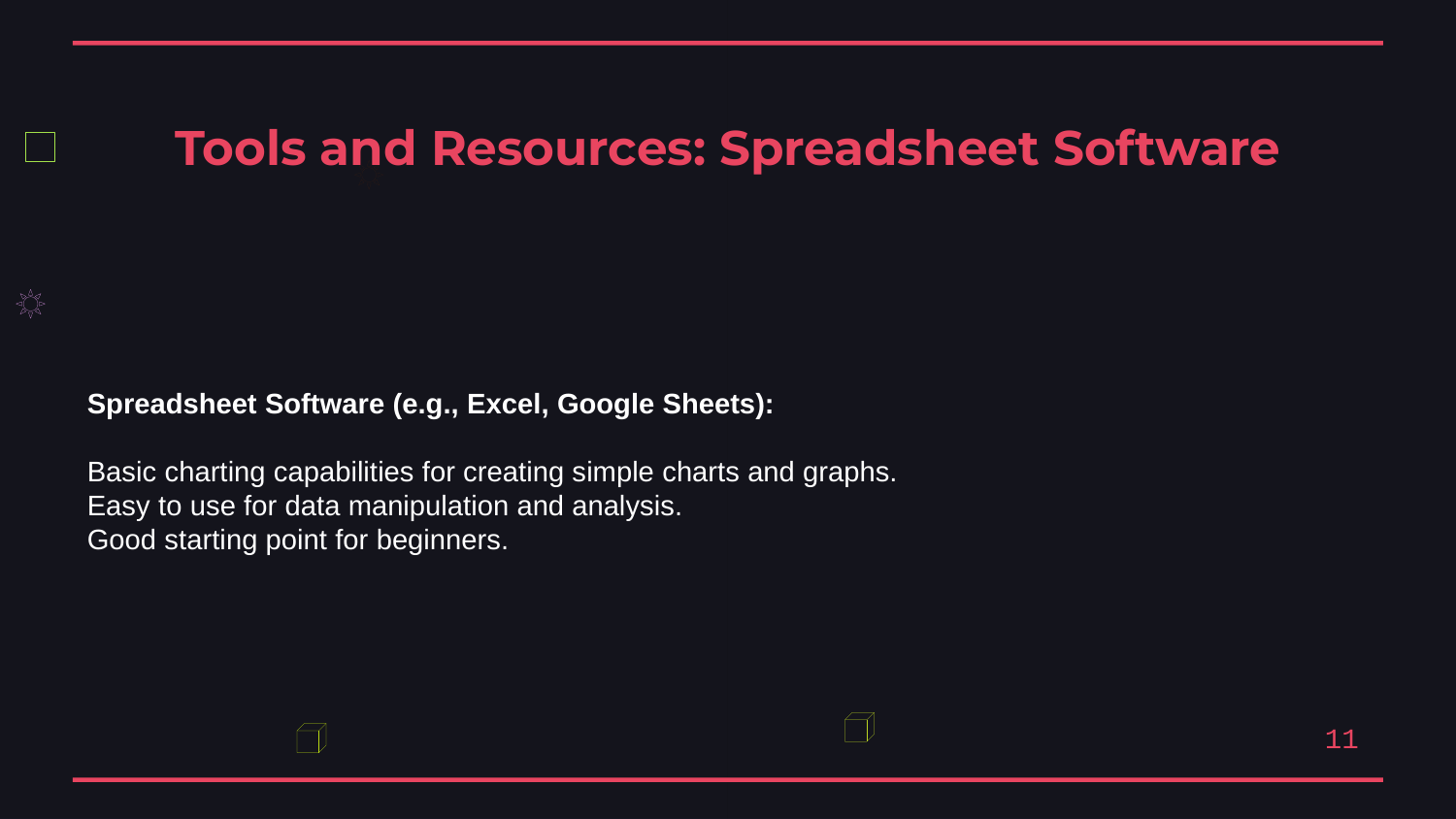

Tools and Resources: Spreadsheet Software

Spreadsheet Software (e.g., Excel, Google Sheets):

Basic charting capabilities for creating simple charts and graphs.
Easy to use for data manipulation and analysis.
Good starting point for beginners.

11